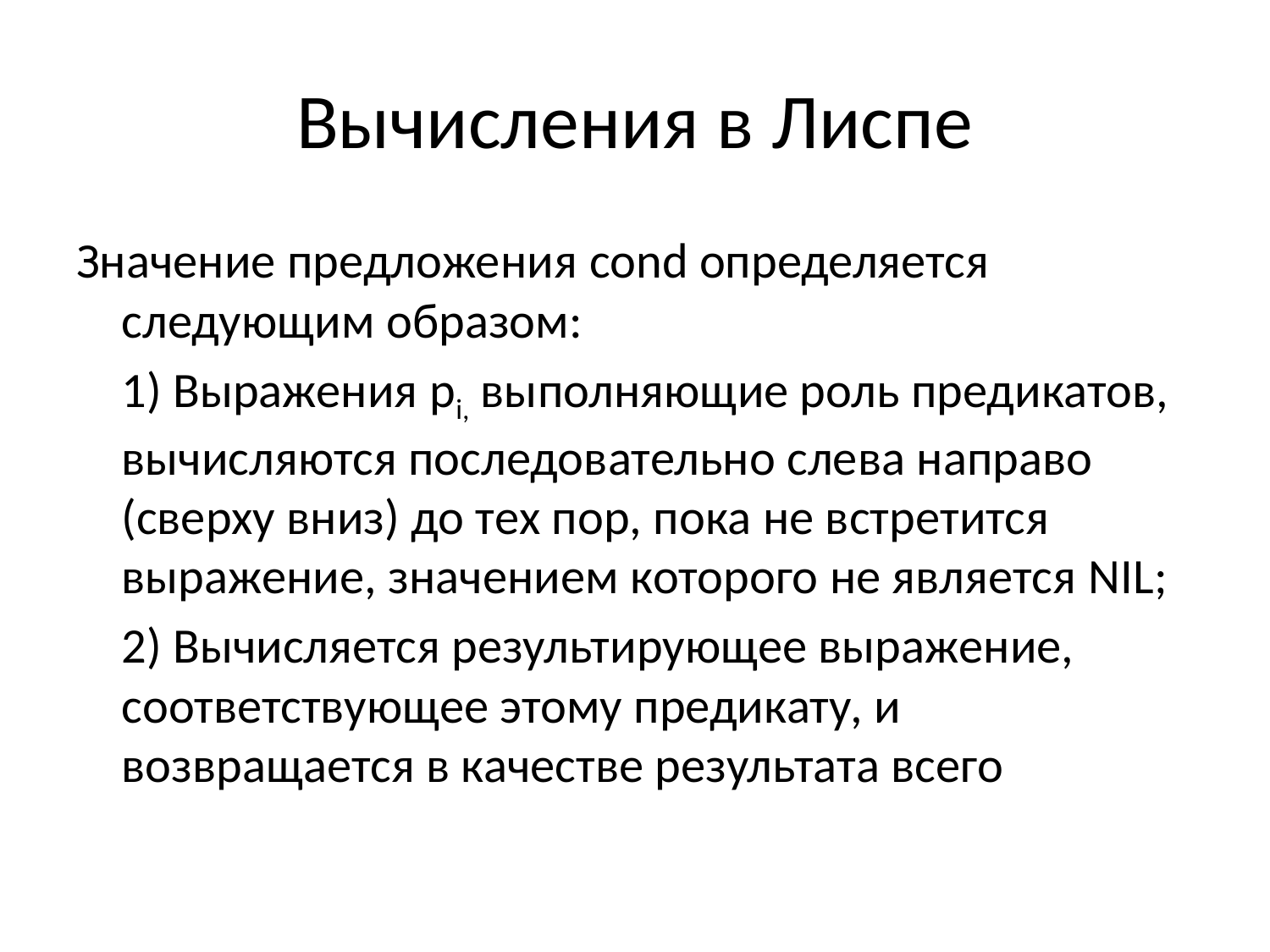

# Вычисления в Лиспе
Значение предложения cond определяется следующим образом:
	1) Выражения pi, выполняющие роль предикатов, вычисляются последовательно слева направо (сверху вниз) до тех пор, пока не встретится выражение, значением которого не является NIL;
	2) Вычисляется результирующее выражение, соответствующее этому предикату, и возвращается в качестве результата всего